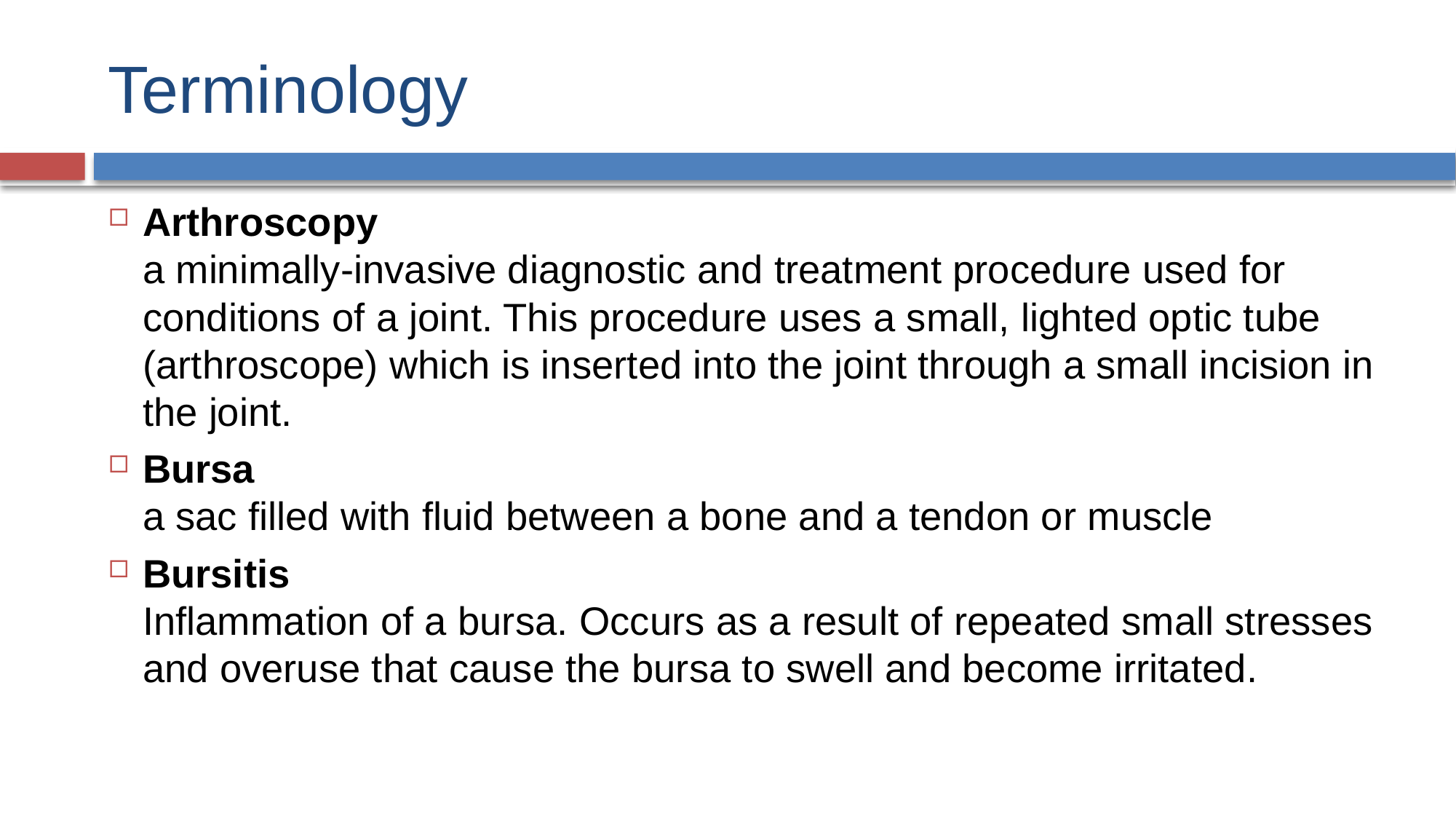

# Terminology
Arthroscopy
a minimally-invasive diagnostic and treatment procedure used for conditions of a joint. This procedure uses a small, lighted optic tube (arthroscope) which is inserted into the joint through a small incision in the joint.
Bursa 
a sac filled with fluid between a bone and a tendon or muscle
Bursitis
Inflammation of a bursa. Occurs as a result of repeated small stresses and overuse that cause the bursa to swell and become irritated.